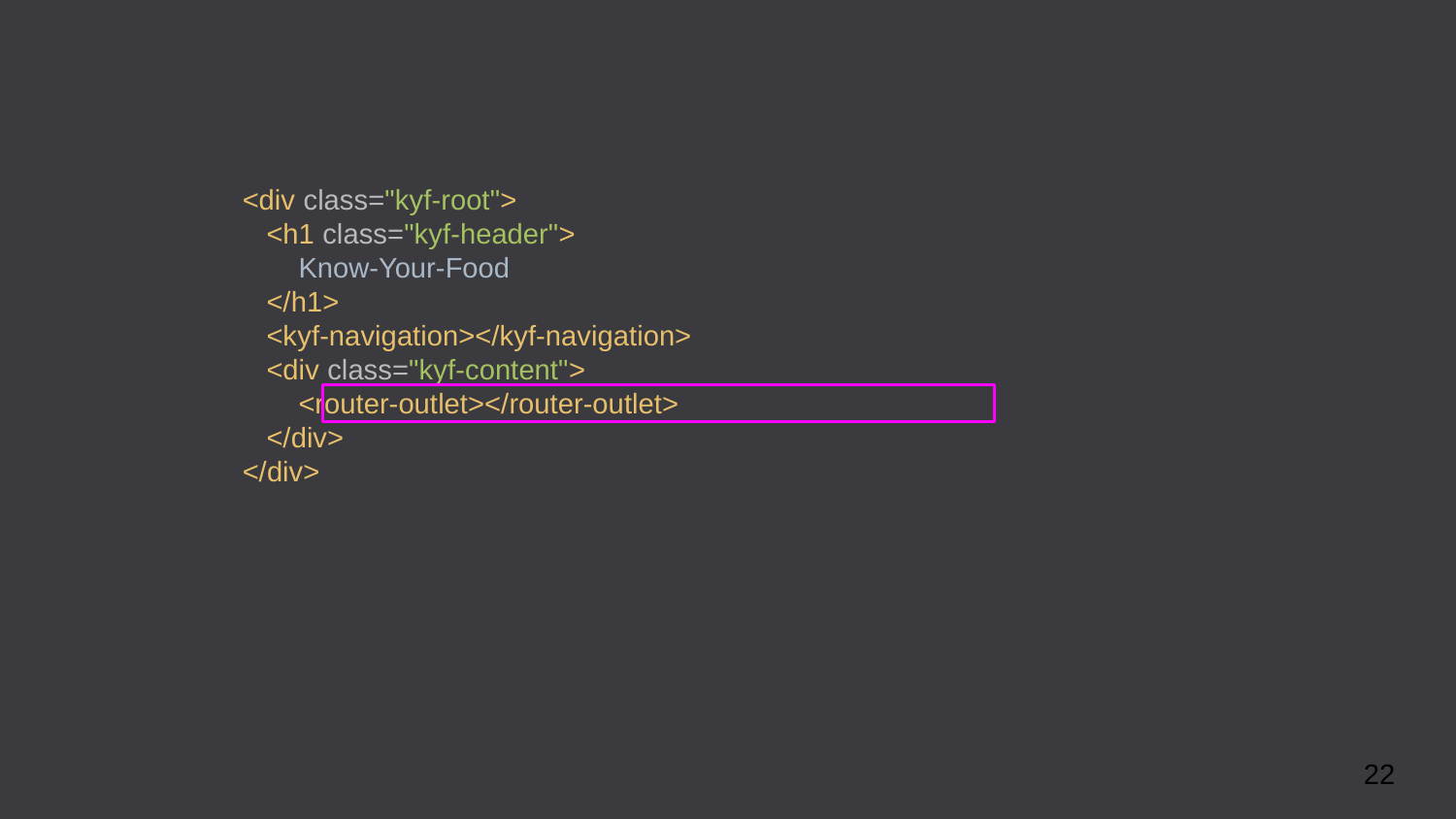

<div class="kyf-root">
   <h1 class="kyf-header">
       Know-Your-Food
   </h1>
   <kyf-navigation></kyf-navigation>
   <div class="kyf-content">
       <router-outlet></router-outlet>
   </div>
</div>

22